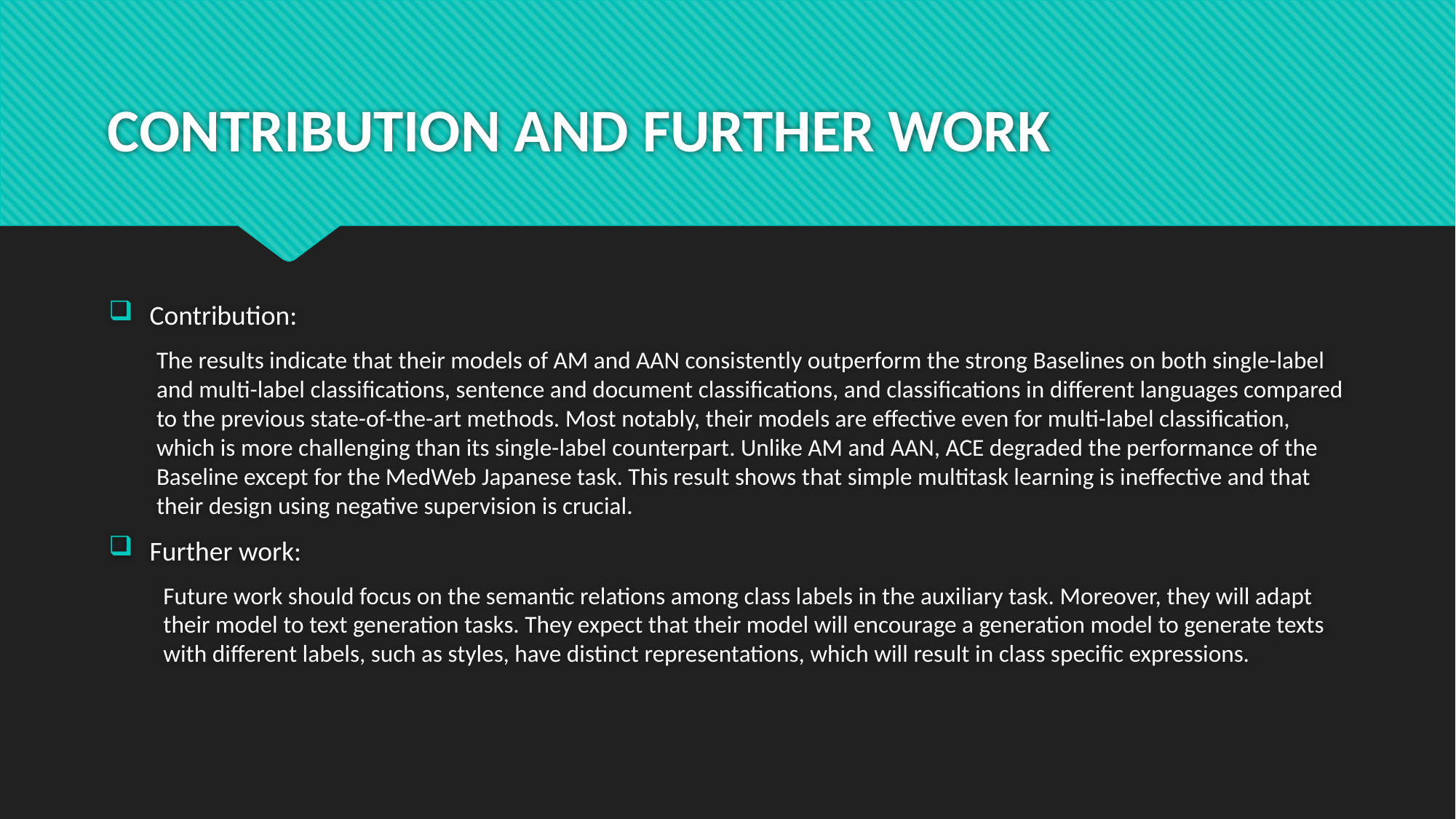

# CONTRIBUTION AND FURTHER WORK
Contribution:
The results indicate that their models of AM and AAN consistently outperform the strong Baselines on both single-label and multi-label classifications, sentence and document classifications, and classifications in different languages compared to the previous state-of-the-art methods. Most notably, their models are effective even for multi-label classification, which is more challenging than its single-label counterpart. Unlike AM and AAN, ACE degraded the performance of the Baseline except for the MedWeb Japanese task. This result shows that simple multitask learning is ineffective and that their design using negative supervision is crucial.
Further work:
Future work should focus on the semantic relations among class labels in the auxiliary task. Moreover, they will adapt their model to text generation tasks. They expect that their model will encourage a generation model to generate texts with different labels, such as styles, have distinct representations, which will result in class specific expressions.